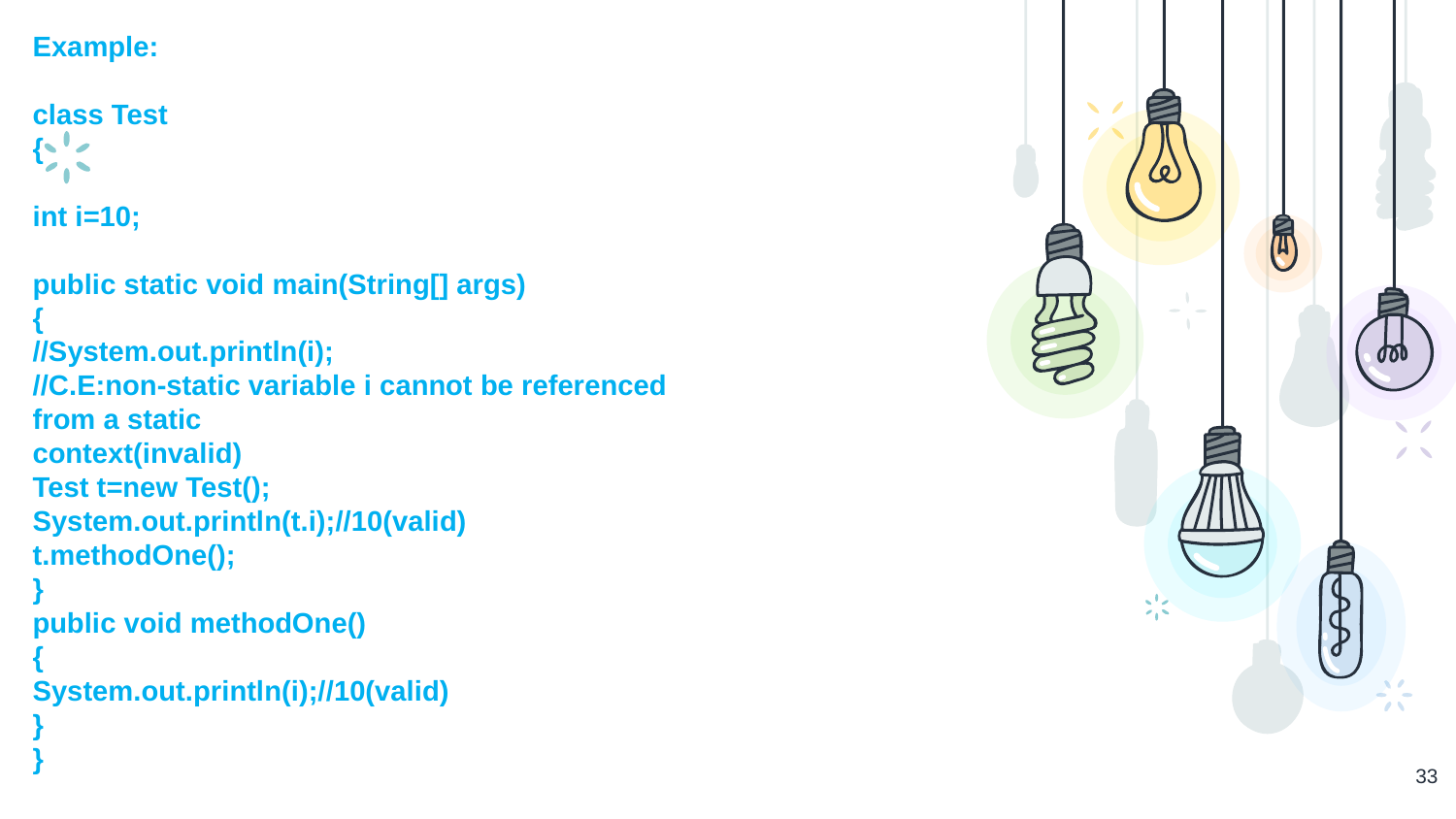

Example:

class Test
{

int i=10;

public static void main(String[] args)
{
//System.out.println(i);
//C.E:non-static variable i cannot be referenced from a static
context(invalid)
Test t=new Test();
System.out.println(t.i);//10(valid)
t.methodOne();
}
public void methodOne()
{
System.out.println(i);//10(valid)
}
}
33